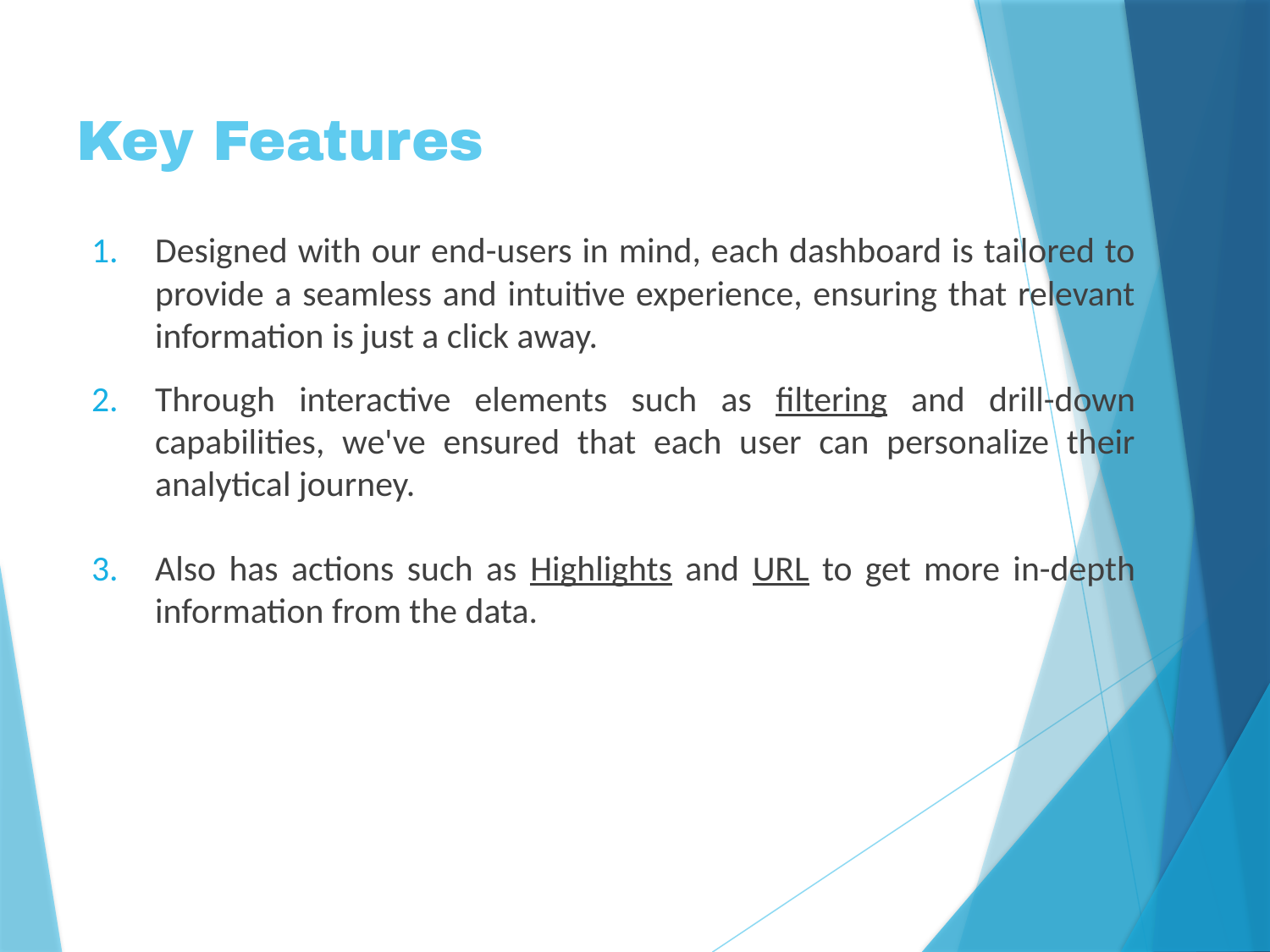

Key Features

Designed with our end-users in mind, each dashboard is tailored to provide a seamless and intuitive experience, ensuring that relevant information is just a click away.

Through interactive elements such as filtering and drill-down capabilities, we've ensured that each user can personalize their analytical journey.

Also has actions such as Highlights and URL to get more in-depth information from the data.